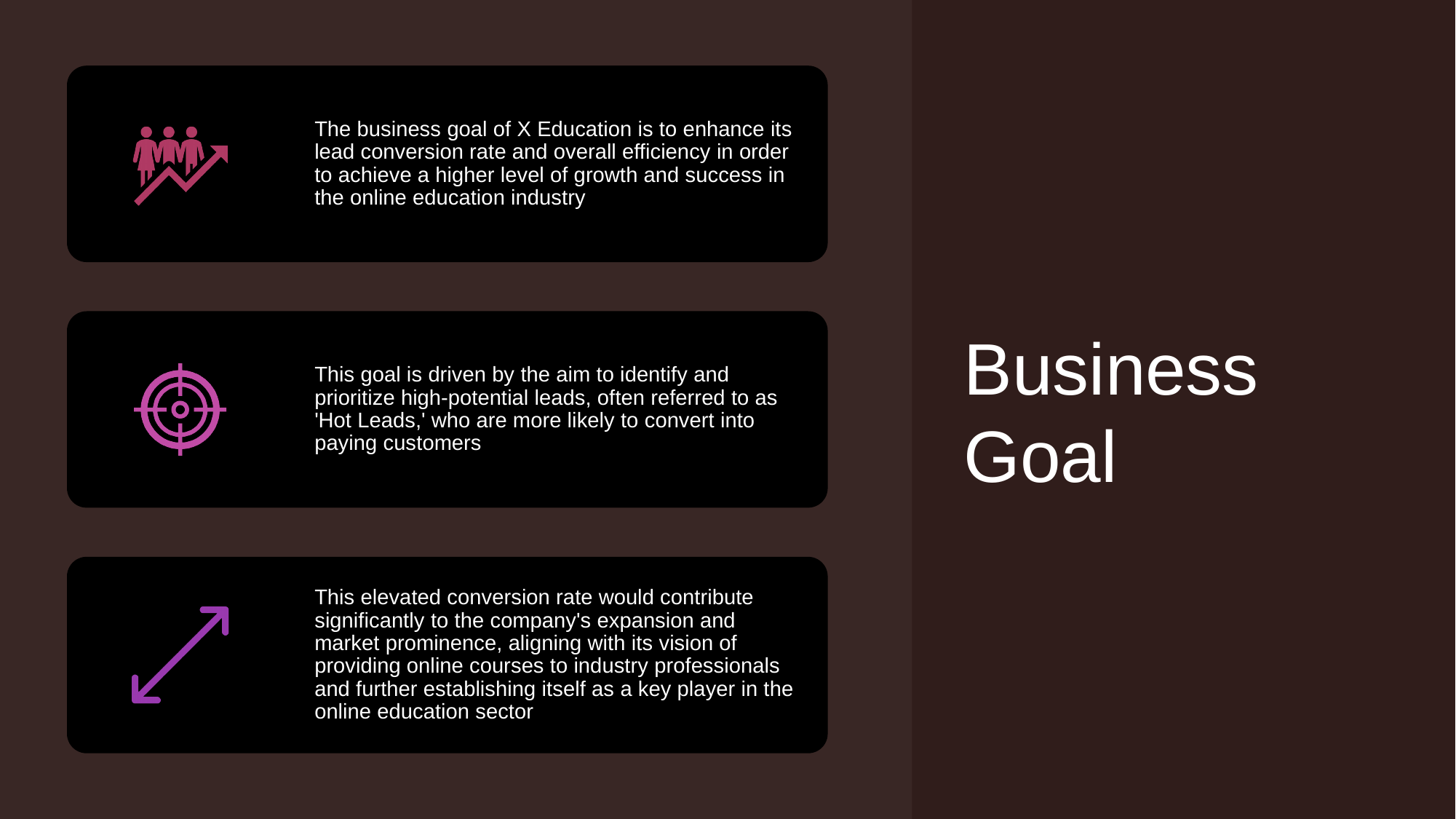

The business goal of X Education is to enhance its lead conversion rate and overall efficiency in order to achieve a higher level of growth and success in the online education industry
This goal is driven by the aim to identify and prioritize high-potential leads, often referred to as 'Hot Leads,' who are more likely to convert into paying customers
This elevated conversion rate would contribute significantly to the company's expansion and market prominence, aligning with its vision of providing online courses to industry professionals and further establishing itself as a key player in the online education sector
# Business Goal